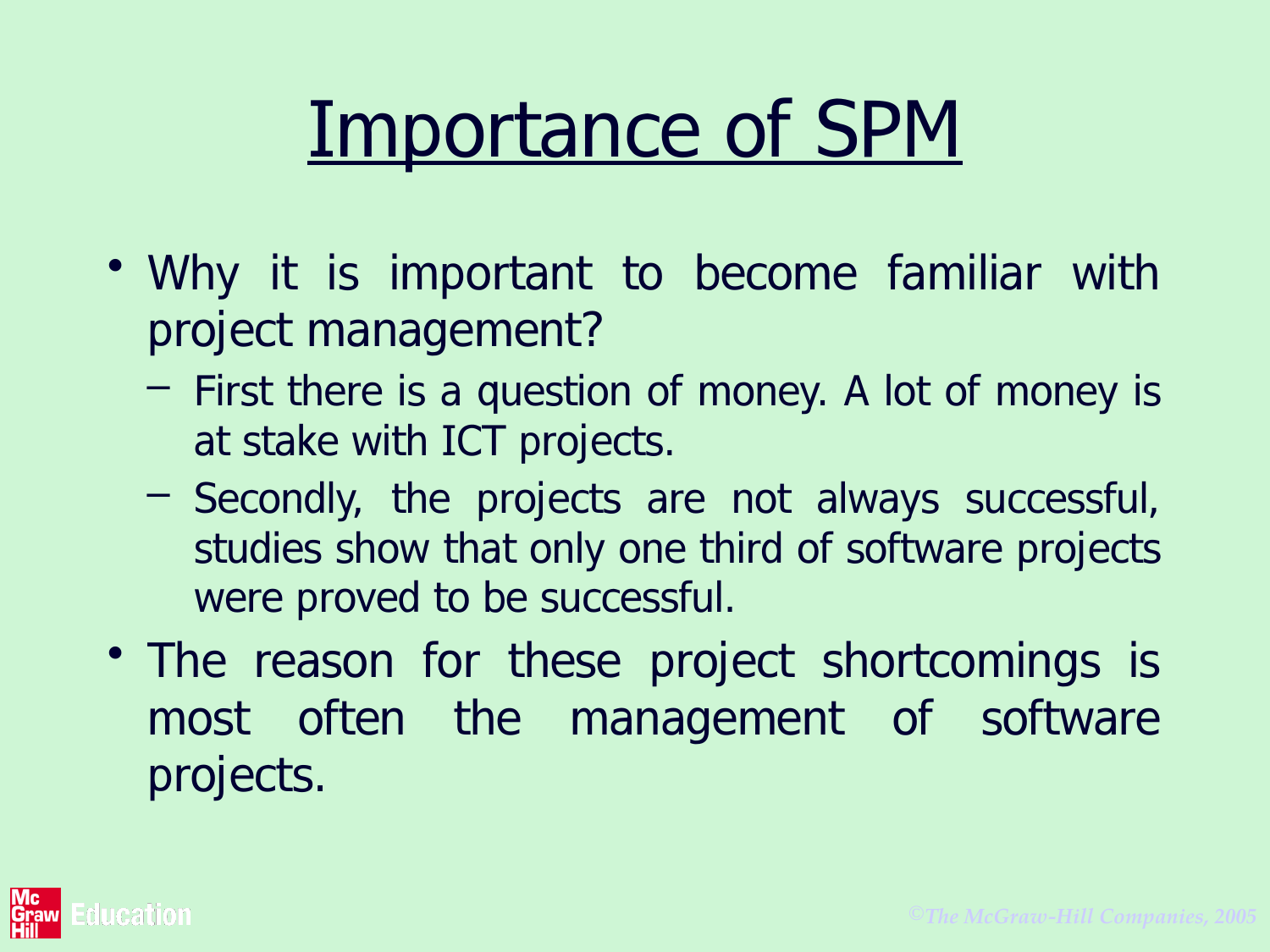

# Importance of SPM
Why it is important to become familiar with project management?
First there is a question of money. A lot of money is at stake with ICT projects.
Secondly, the projects are not always successful, studies show that only one third of software projects were proved to be successful.
The reason for these project shortcomings is most often the management of software projects.